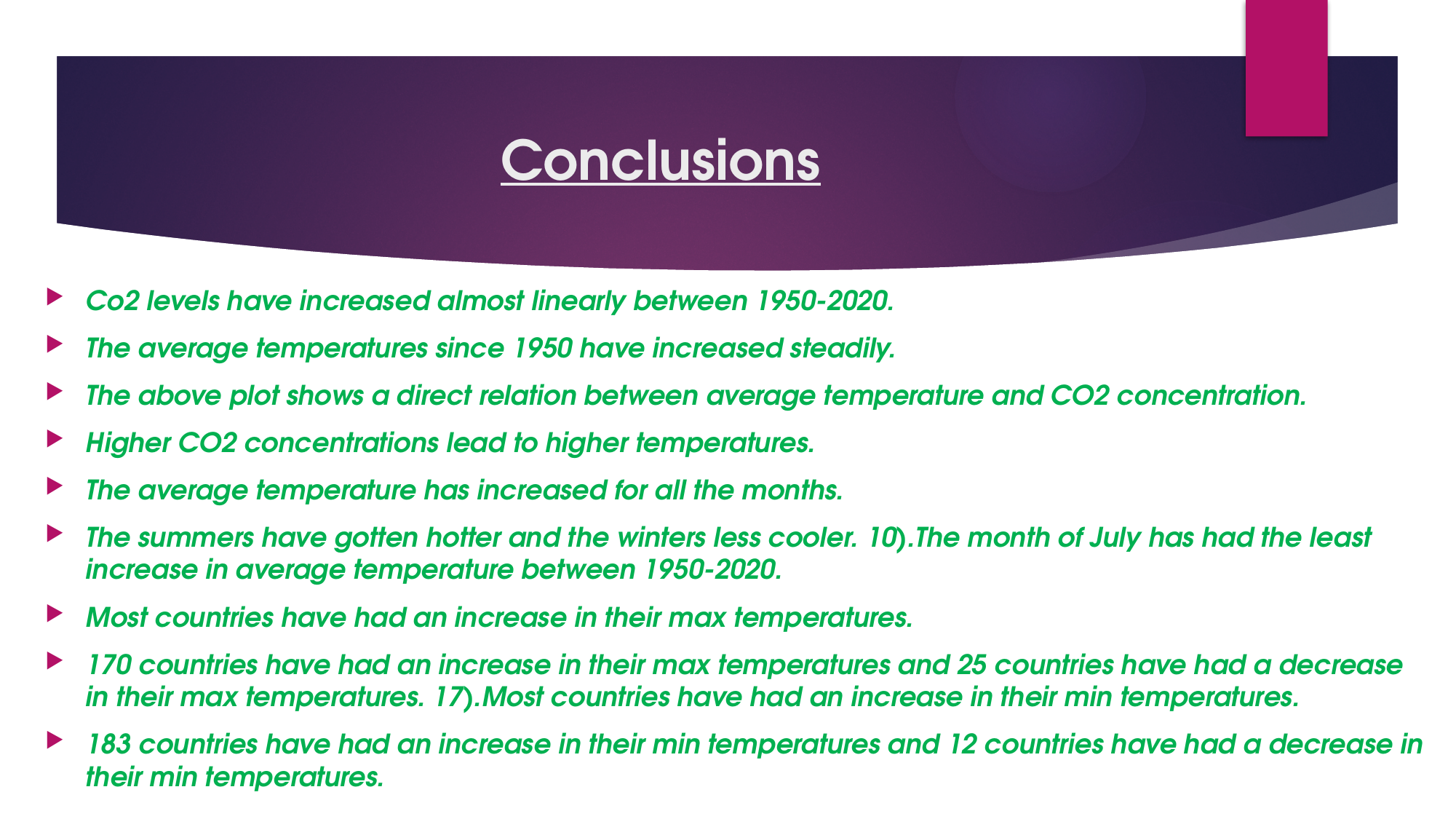

# Conclusions
Co2 levels have increased almost linearly between 1950-2020.
The average temperatures since 1950 have increased steadily.
The above plot shows a direct relation between average temperature and CO2 concentration.
Higher CO2 concentrations lead to higher temperatures.
The average temperature has increased for all the months.
The summers have gotten hotter and the winters less cooler. 10).The month of July has had the least increase in average temperature between 1950-2020.
Most countries have had an increase in their max temperatures.
170 countries have had an increase in their max temperatures and 25 countries have had a decrease in their max temperatures. 17).Most countries have had an increase in their min temperatures.
183 countries have had an increase in their min temperatures and 12 countries have had a decrease in their min temperatures.